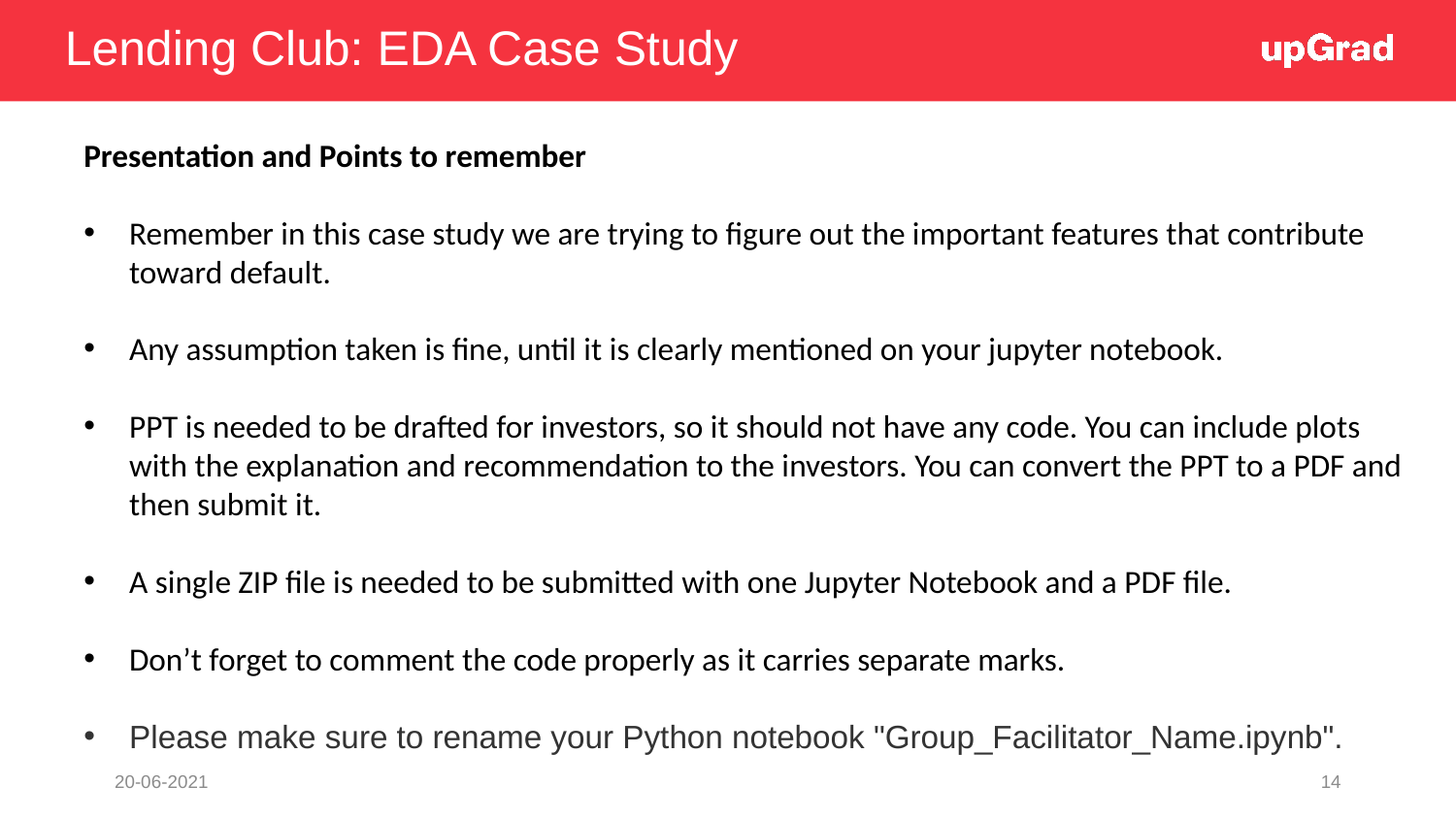

# Lending Club: EDA Case Study
Presentation and Points to remember

Remember in this case study we are trying to figure out the important features that contribute toward default.

Any assumption taken is fine, until it is clearly mentioned on your jupyter notebook.

PPT is needed to be drafted for investors, so it should not have any code. You can include plots with the explanation and recommendation to the investors. You can convert the PPT to a PDF and then submit it.

A single ZIP file is needed to be submitted with one Jupyter Notebook and a PDF file.

Don’t forget to comment the code properly as it carries separate marks.

Please make sure to rename your Python notebook "Group_Facilitator_Name.ipynb".
20-06-2021
14